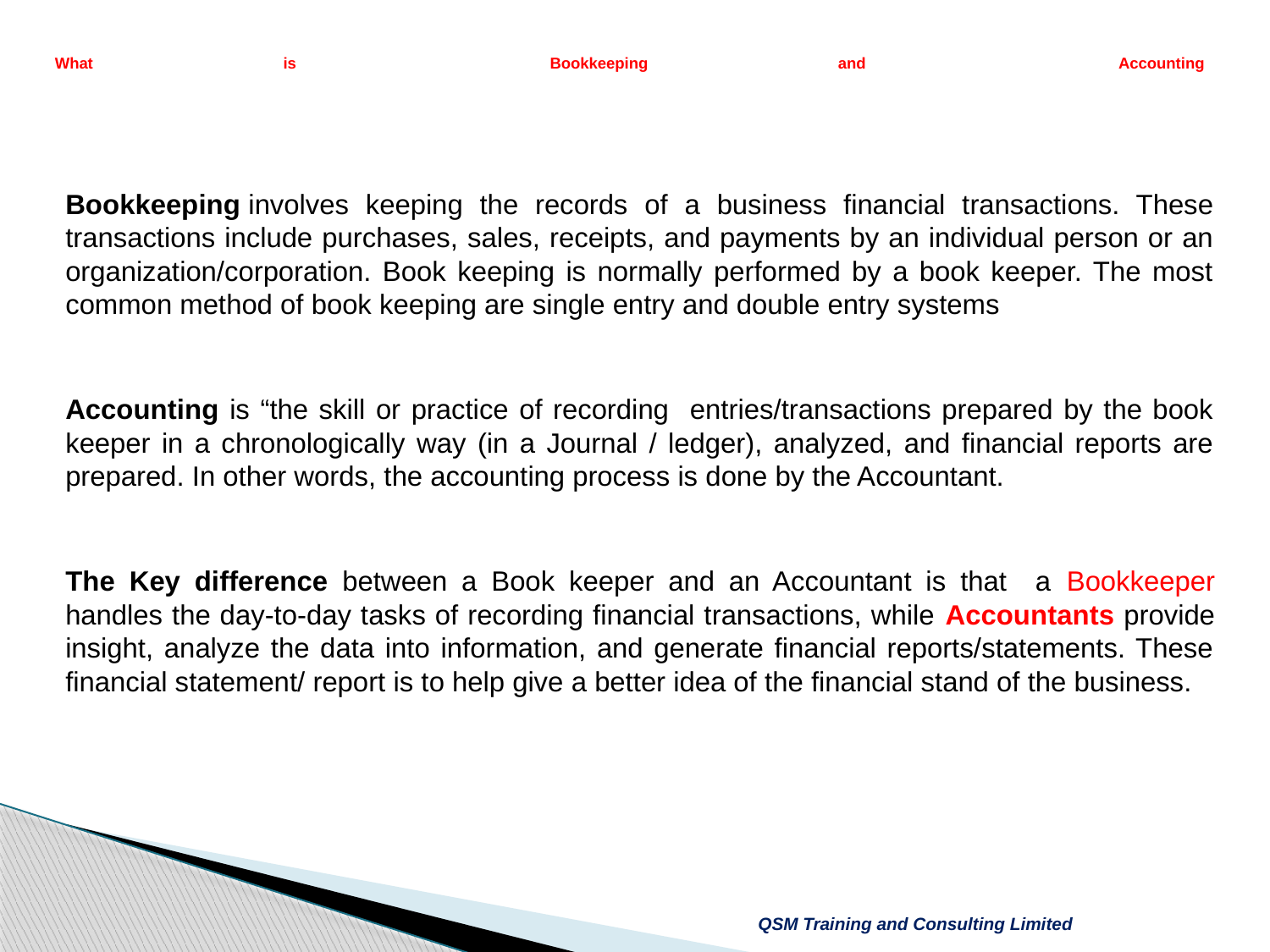

# What   is    Bookkeeping   and    Accounting

Bookkeeping involves keeping the records of a business financial transactions. These transactions include purchases, sales, receipts, and payments by an individual person or an organization/corporation. Book keeping is normally performed by a book keeper. The most common method of book keeping are single entry and double entry systems

Accounting is “the skill or practice of recording  entries/transactions prepared by the book keeper in a chronologically way (in a Journal / ledger), analyzed, and financial reports are prepared. In other words, the accounting process is done by the Accountant.

The Key difference between a Book keeper and an Accountant is that  a Bookkeeper handles the day-to-day tasks of recording financial transactions, while Accountants provide insight, analyze the data into information, and generate financial reports/statements. These financial statement/ report is to help give a better idea of the financial stand of the business.

QSM Training and Consulting Limited